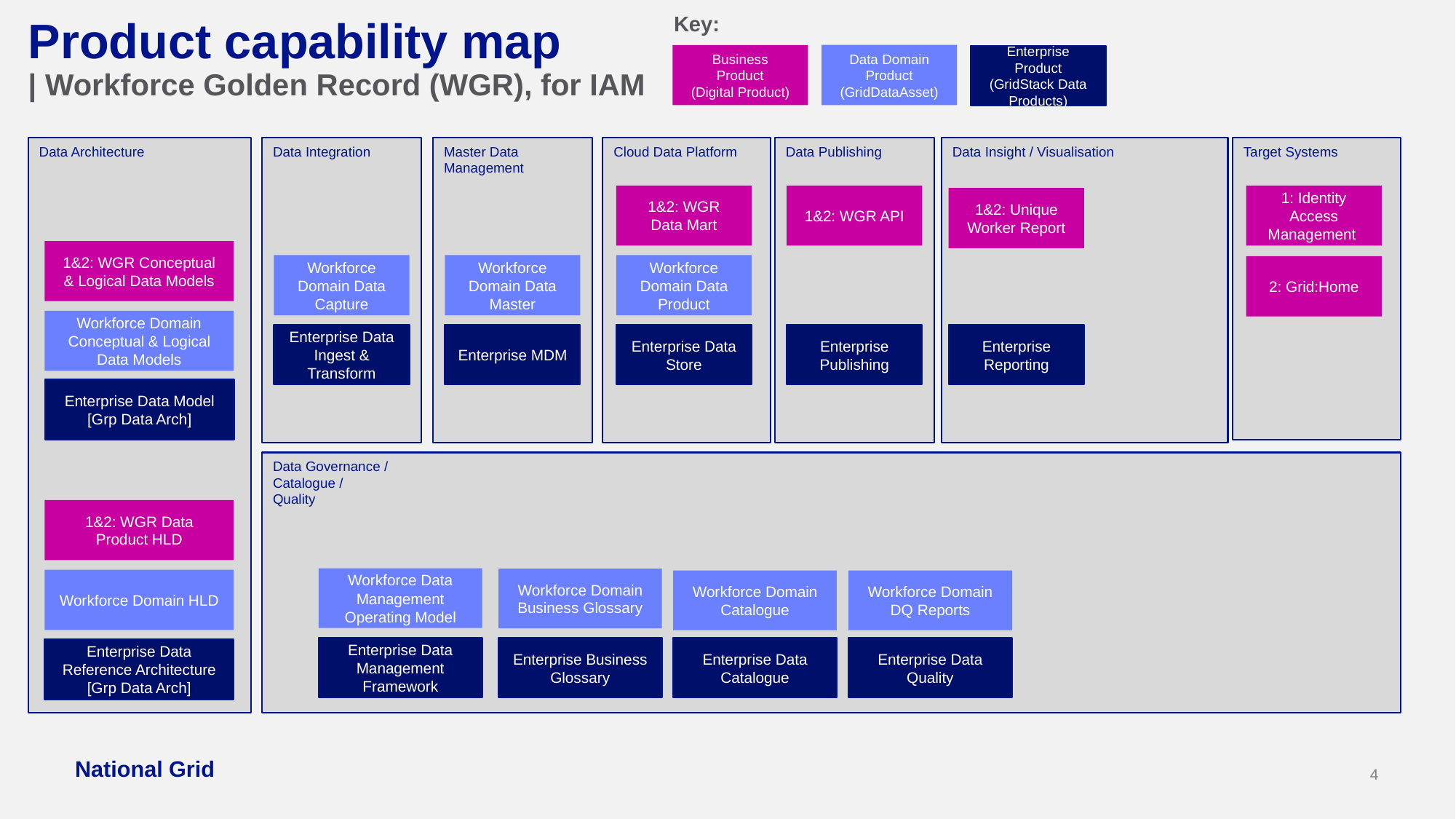

Key:
# Product capability map | Workforce Golden Record (WGR), for IAM
Data Domain Product (GridDataAsset)
Business Product
(Digital Product)
Enterprise Product (GridStack Data Products)
Data Insight / Visualisation
Data Publishing
Target Systems
Data Architecture
Data Integration
Cloud Data Platform
Master Data Management
1&2: WGR API
1: Identity Access Management
1&2: WGR Data Mart
1&2: Unique Worker Report
1&2: WGR Conceptual & Logical Data Models
Workforce Domain Data Capture
Workforce Domain Data Master
Workforce Domain Data Product
2: Grid:Home
Workforce Domain Conceptual & Logical Data Models
Enterprise Data Ingest & Transform
Enterprise MDM
Enterprise Data Store
Enterprise Publishing
Enterprise Reporting
Enterprise Data Model
[Grp Data Arch]
Data Governance /
Catalogue /
Quality
1&2: WGR Data Product HLD
Workforce Data Management Operating Model
Workforce Domain Business Glossary
Workforce Domain HLD
Workforce Domain Catalogue
Workforce Domain DQ Reports
Enterprise Data Management Framework
Enterprise Business Glossary
Enterprise Data Catalogue
Enterprise Data Quality
Enterprise Data Reference Architecture [Grp Data Arch]